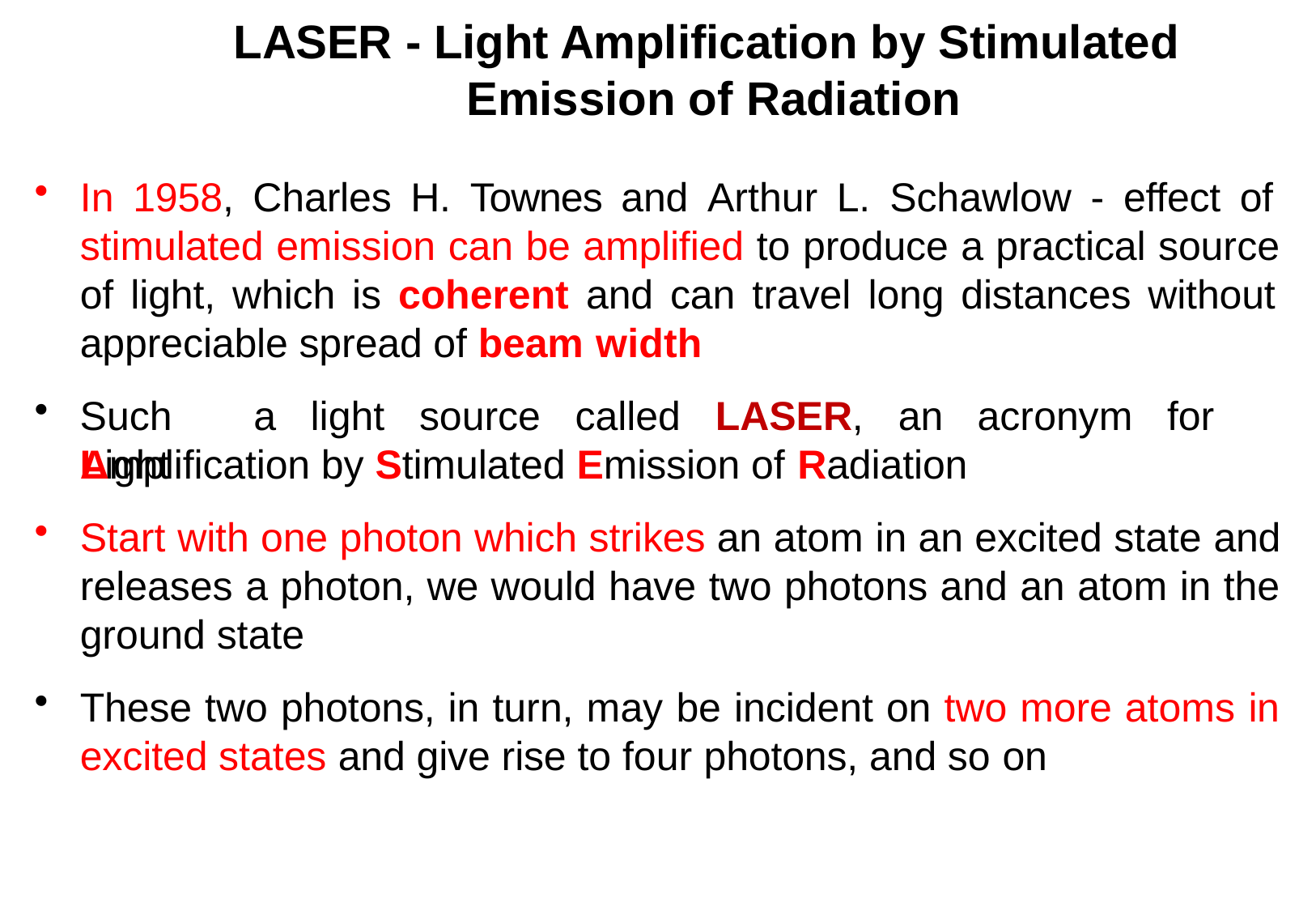

# LASER - Light Amplification by Stimulated  Emission of Radiation
In 1958, Charles H. Townes and Arthur L. Schawlow - effect of  stimulated emission can be amplified to produce a practical source  of light, which is coherent and can travel long distances without  appreciable spread of beam width
Such	a	light	source	called	LASER,	an	acronym	for	Light
Amplification by Stimulated Emission of Radiation
Start with one photon which strikes an atom in an excited state and  releases a photon, we would have two photons and an atom in the  ground state
These two photons, in turn, may be incident on two more atoms in  excited states and give rise to four photons, and so on